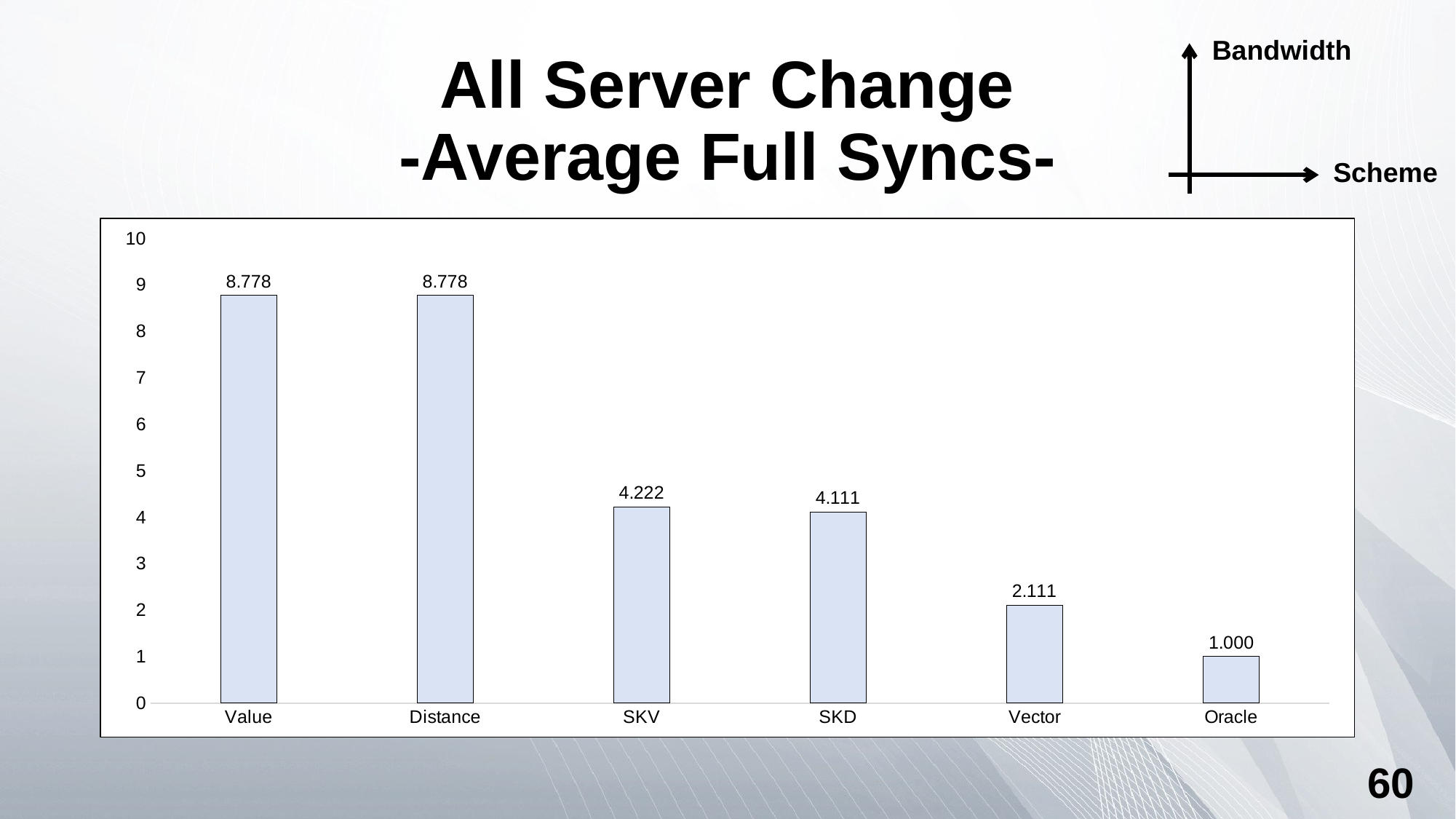

Bandwidth
Scheme
# All Server Change -Average Full Syncs-

### Chart

| Category |  |
|---|---|
| Value | 8.777777777777779 |
| Distance | 8.777777777777779 |
| SKV | 4.222222222222222 |
| SKD | 4.111111111111111 |
| Vector | 2.111111111111111 |
| Oracle | 1.0 |